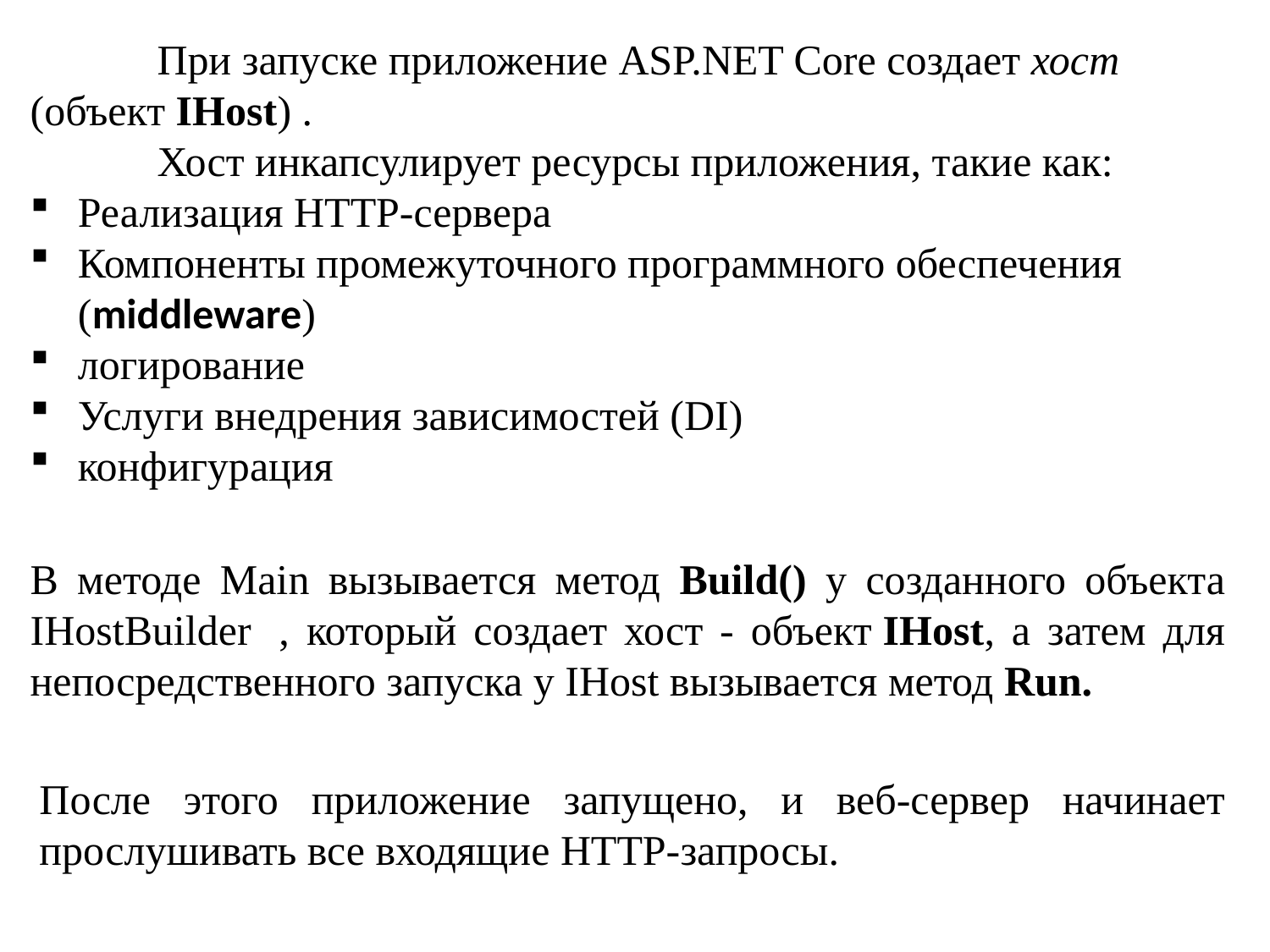

При запуске приложение ASP.NET Core создает хост (объект IHost) .
	Хост инкапсулирует ресурсы приложения, такие как:
Реализация HTTP-сервера
Компоненты промежуточного программного обеспечения (middleware)
логирование
Услуги внедрения зависимостей (DI)
конфигурация

В методе Main вызывается метод Build() у созданного объекта IHostBuilder  , который создает хост - объект IHost, а затем для непосредственного запуска у IHost вызывается метод Run.
После этого приложение запущено, и веб-сервер начинает прослушивать все входящие HTTP-запросы.